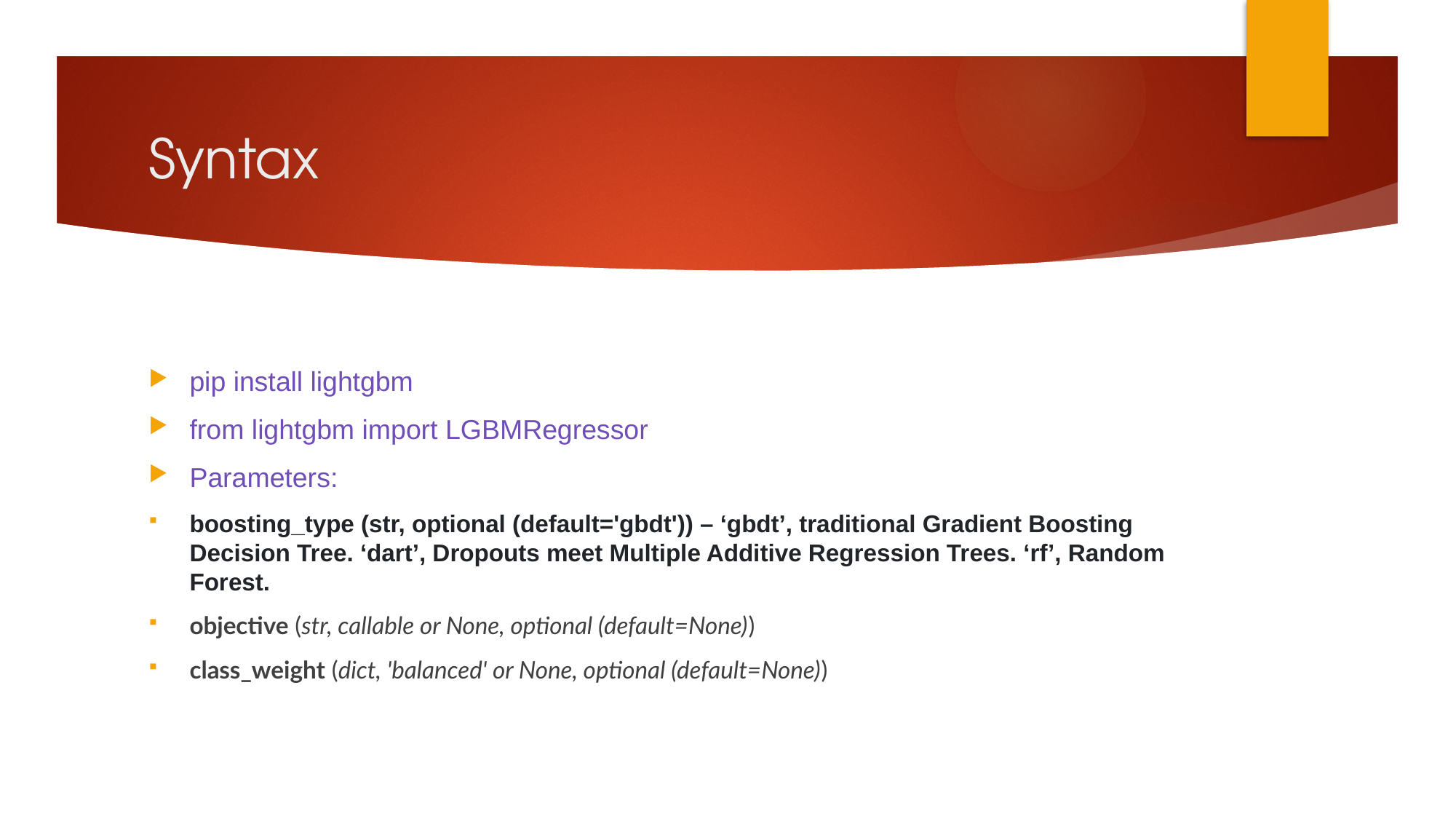

# Syntax

pip install lightgbm
from lightgbm import LGBMRegressor
Parameters:
boosting_type (str, optional (default='gbdt')) – ‘gbdt’, traditional Gradient Boosting Decision Tree. ‘dart’, Dropouts meet Multiple Additive Regression Trees. ‘rf’, Random Forest.
objective (str, callable or None, optional (default=None))
class_weight (dict, 'balanced' or None, optional (default=None))